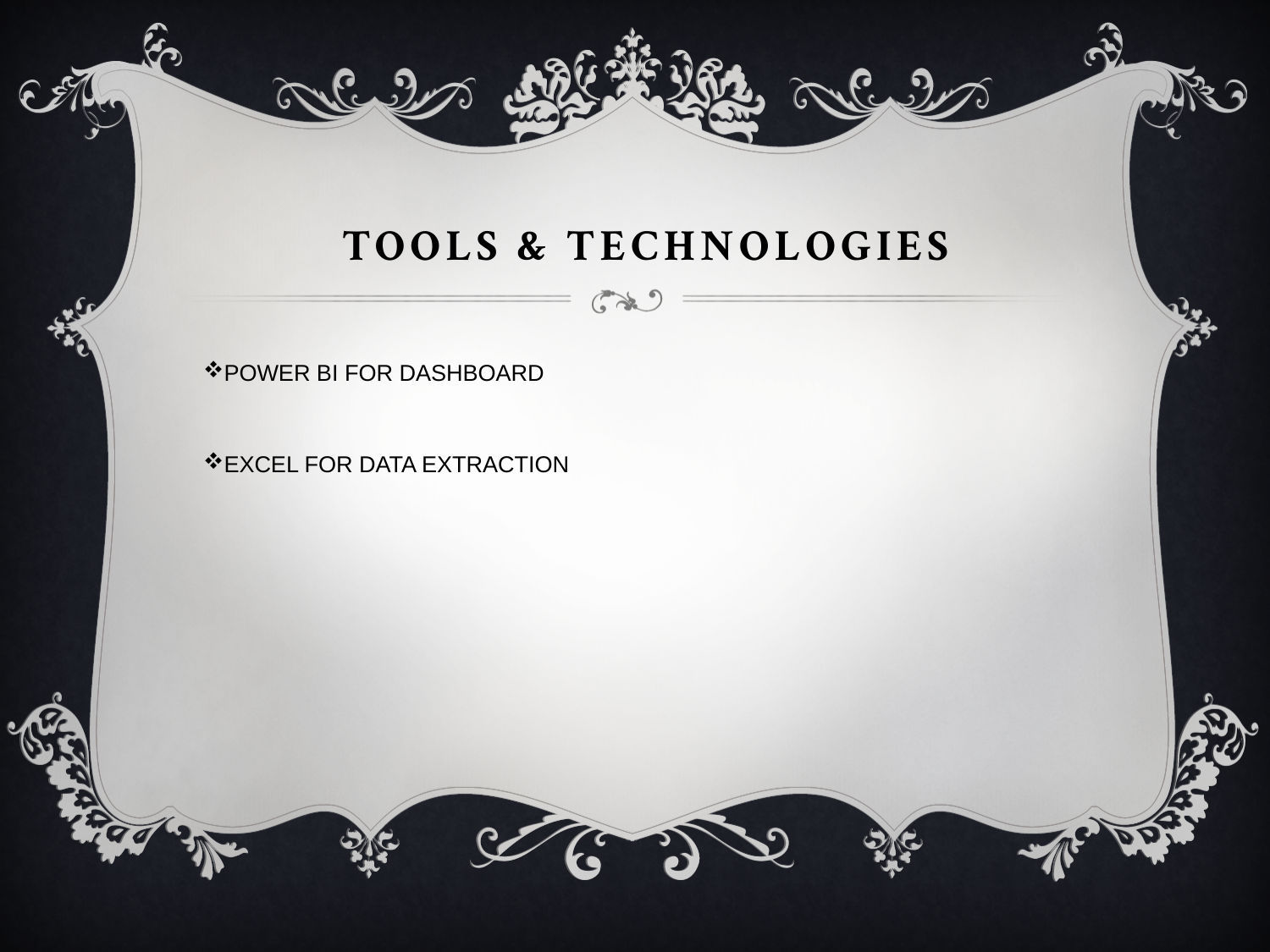

# TOOLS & TECHNOLOGIES
POWER BI FOR DASHBOARD

EXCEL FOR DATA EXTRACTION